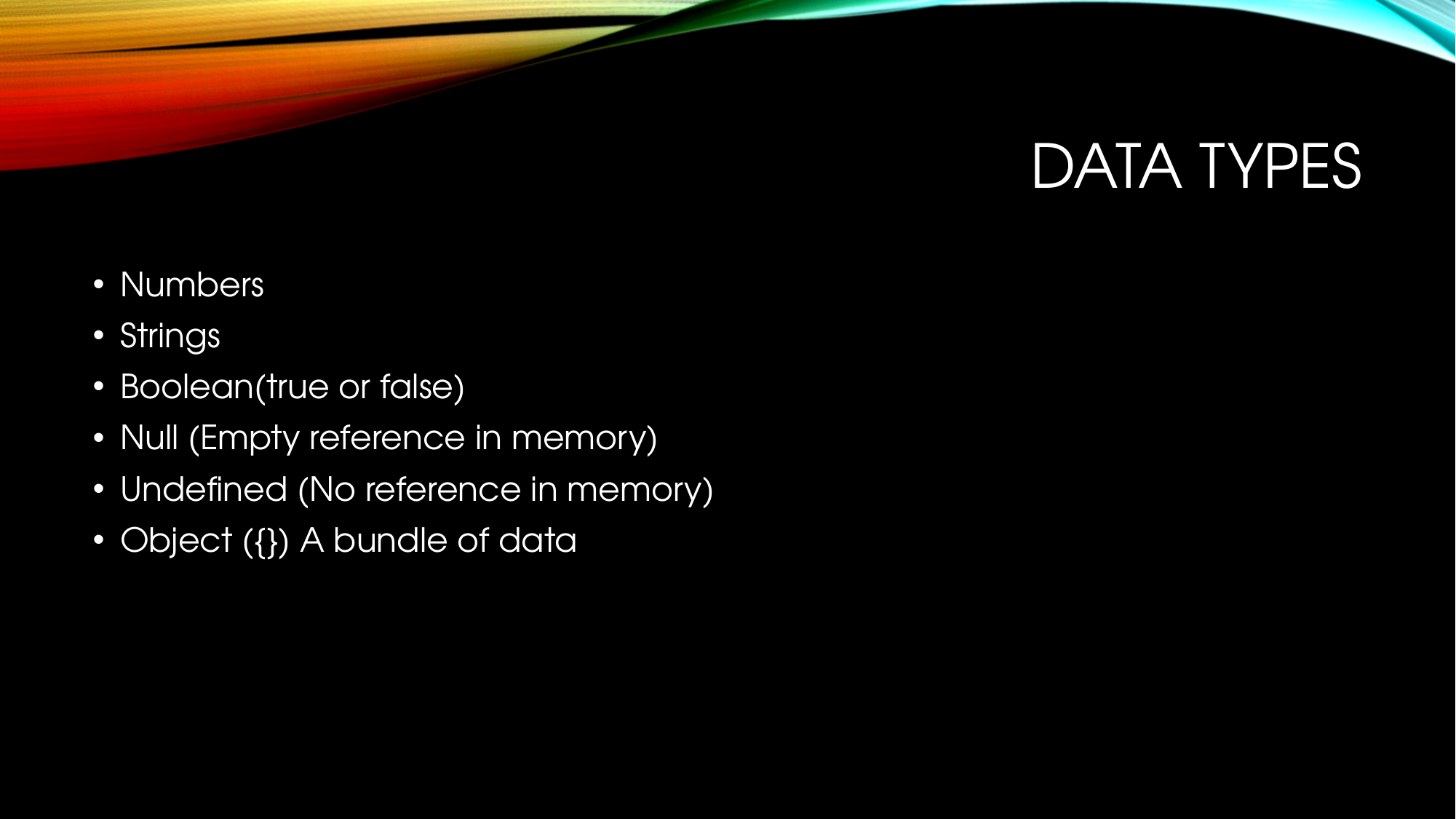

# Data Types
Numbers
Strings
Boolean(true or false)
Null (Empty reference in memory)
Undefined (No reference in memory)
Object ({}) A bundle of data